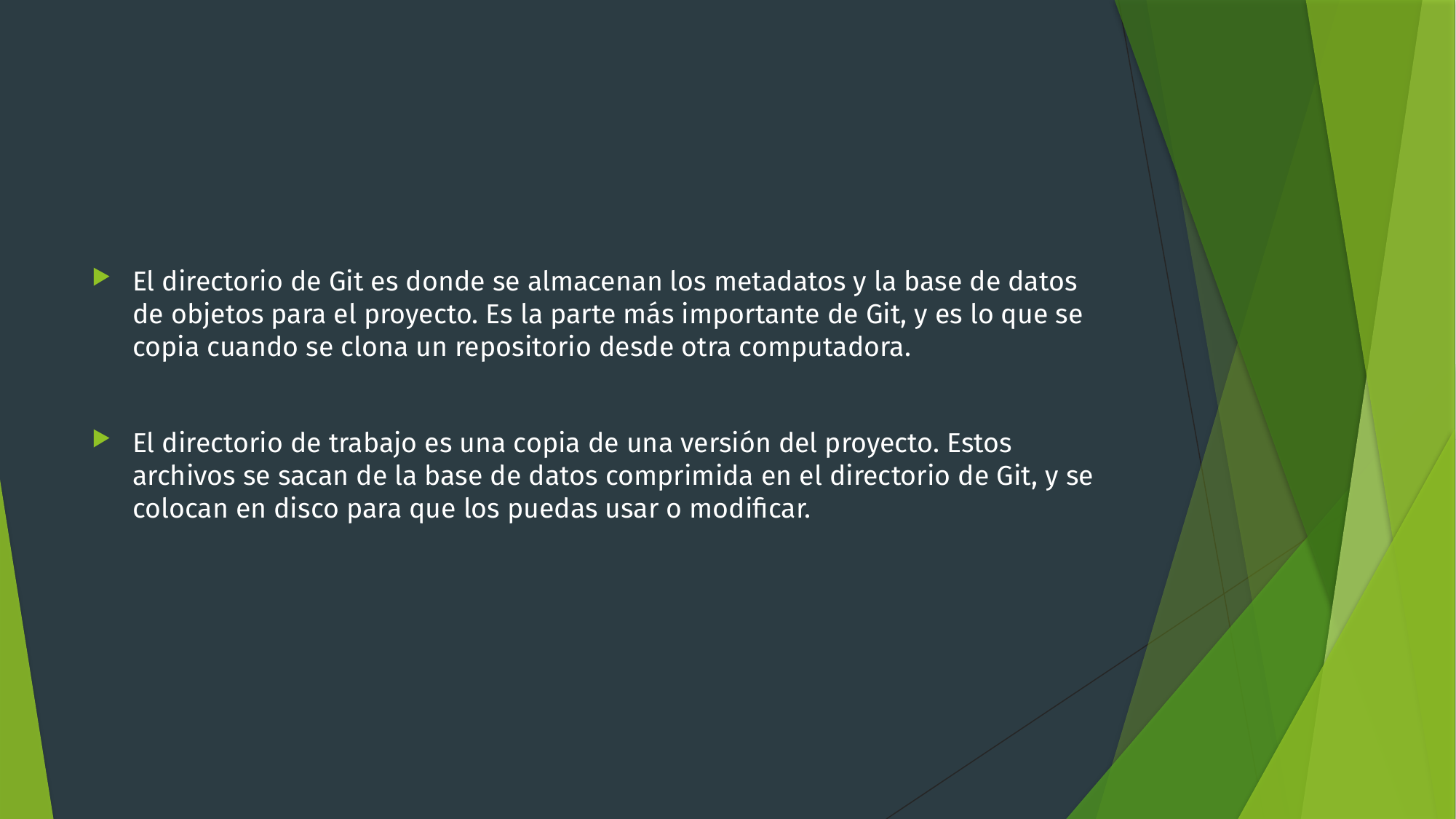

#
El directorio de Git es donde se almacenan los metadatos y la base de datos de objetos para el proyecto. Es la parte más importante de Git, y es lo que se copia cuando se clona un repositorio desde otra computadora.

El directorio de trabajo es una copia de una versión del proyecto. Estos archivos se sacan de la base de datos comprimida en el directorio de Git, y se colocan en disco para que los puedas usar o modificar.